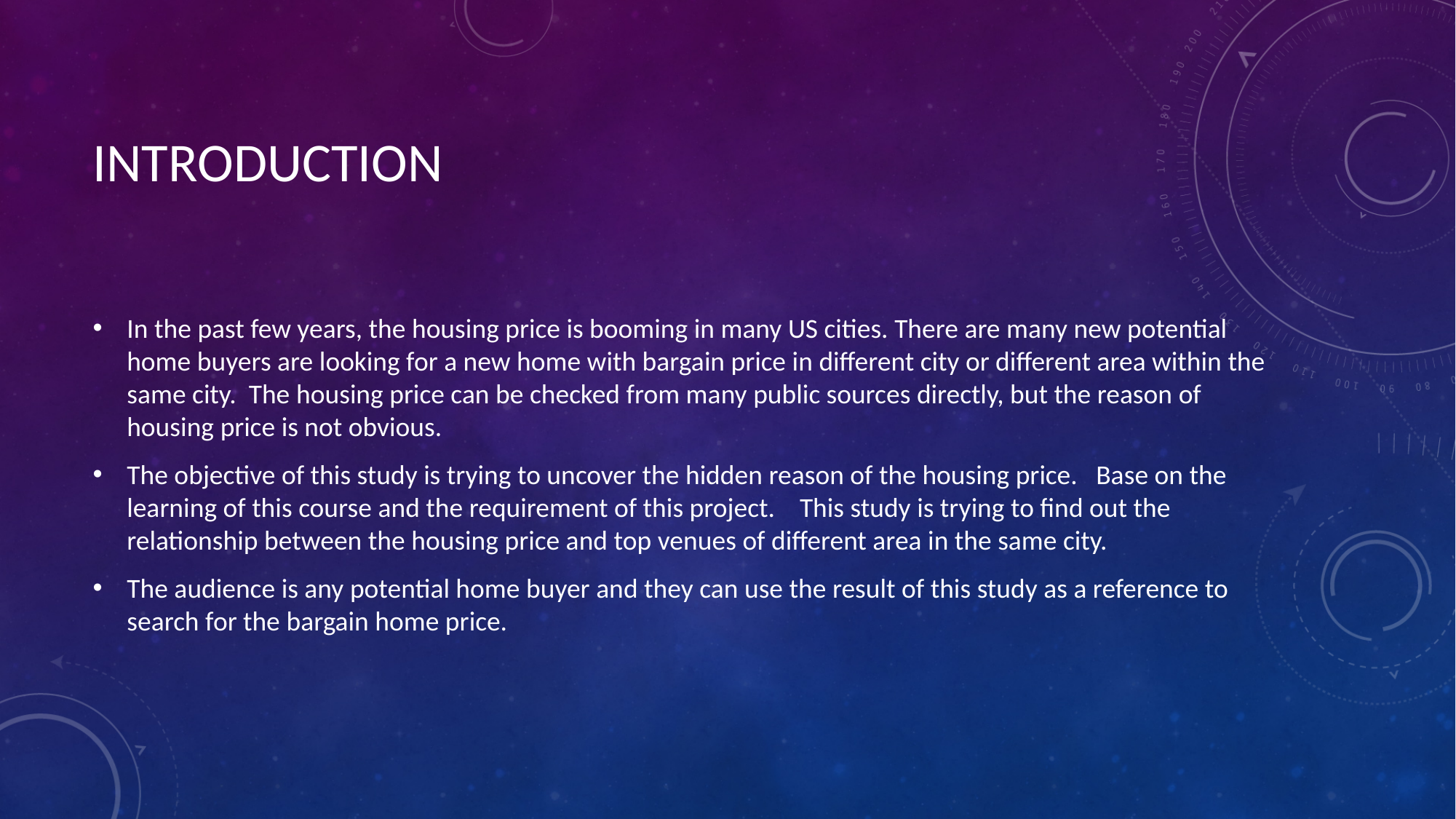

# Introduction
In the past few years, the housing price is booming in many US cities. There are many new potential home buyers are looking for a new home with bargain price in different city or different area within the same city.  The housing price can be checked from many public sources directly, but the reason of housing price is not obvious.
The objective of this study is trying to uncover the hidden reason of the housing price.   Base on the learning of this course and the requirement of this project.    This study is trying to find out the relationship between the housing price and top venues of different area in the same city.
The audience is any potential home buyer and they can use the result of this study as a reference to search for the bargain home price.